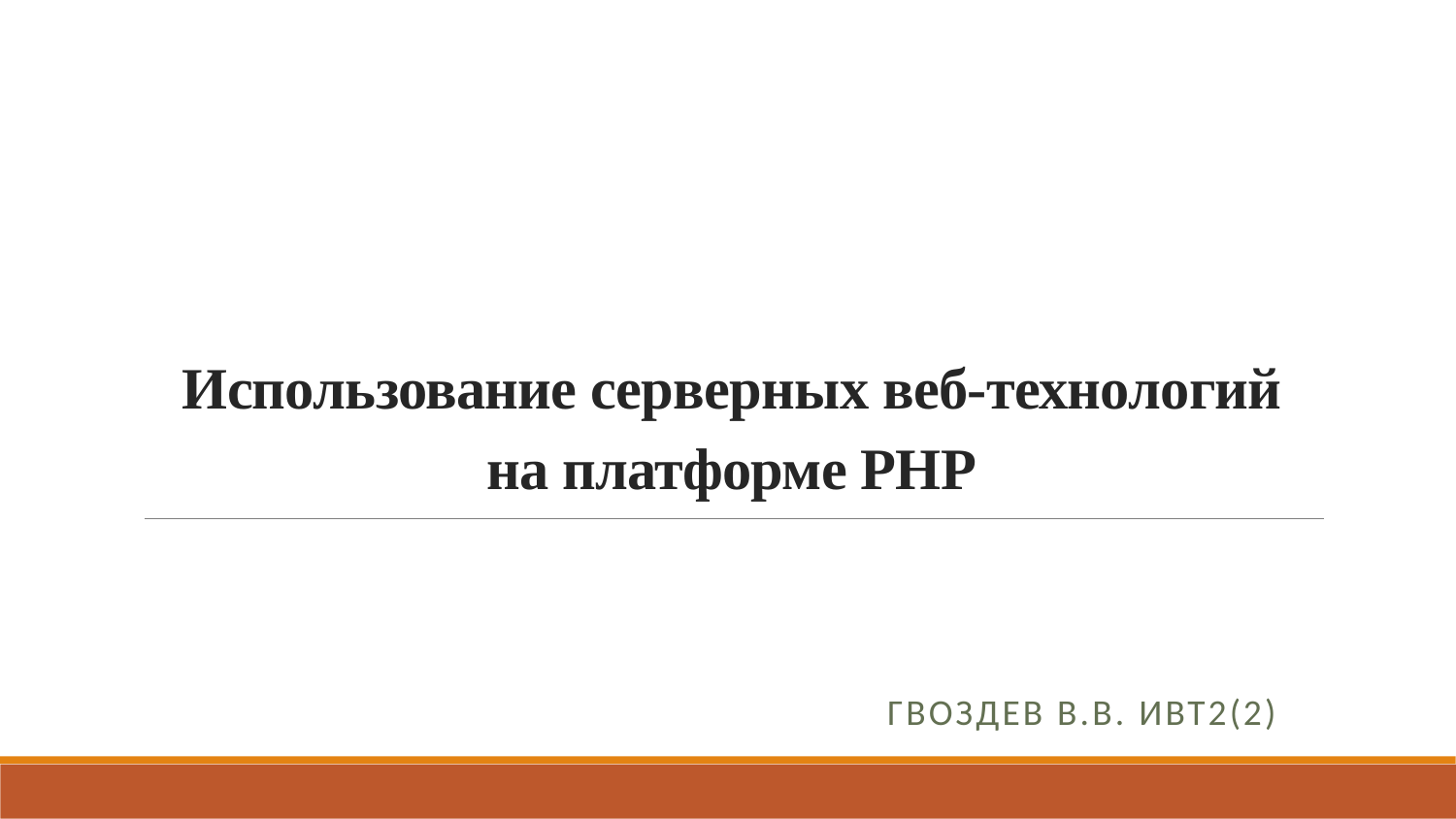

# Использование серверных веб-технологий на платформе PHP
Гвоздев В.В. ИВТ2(2)